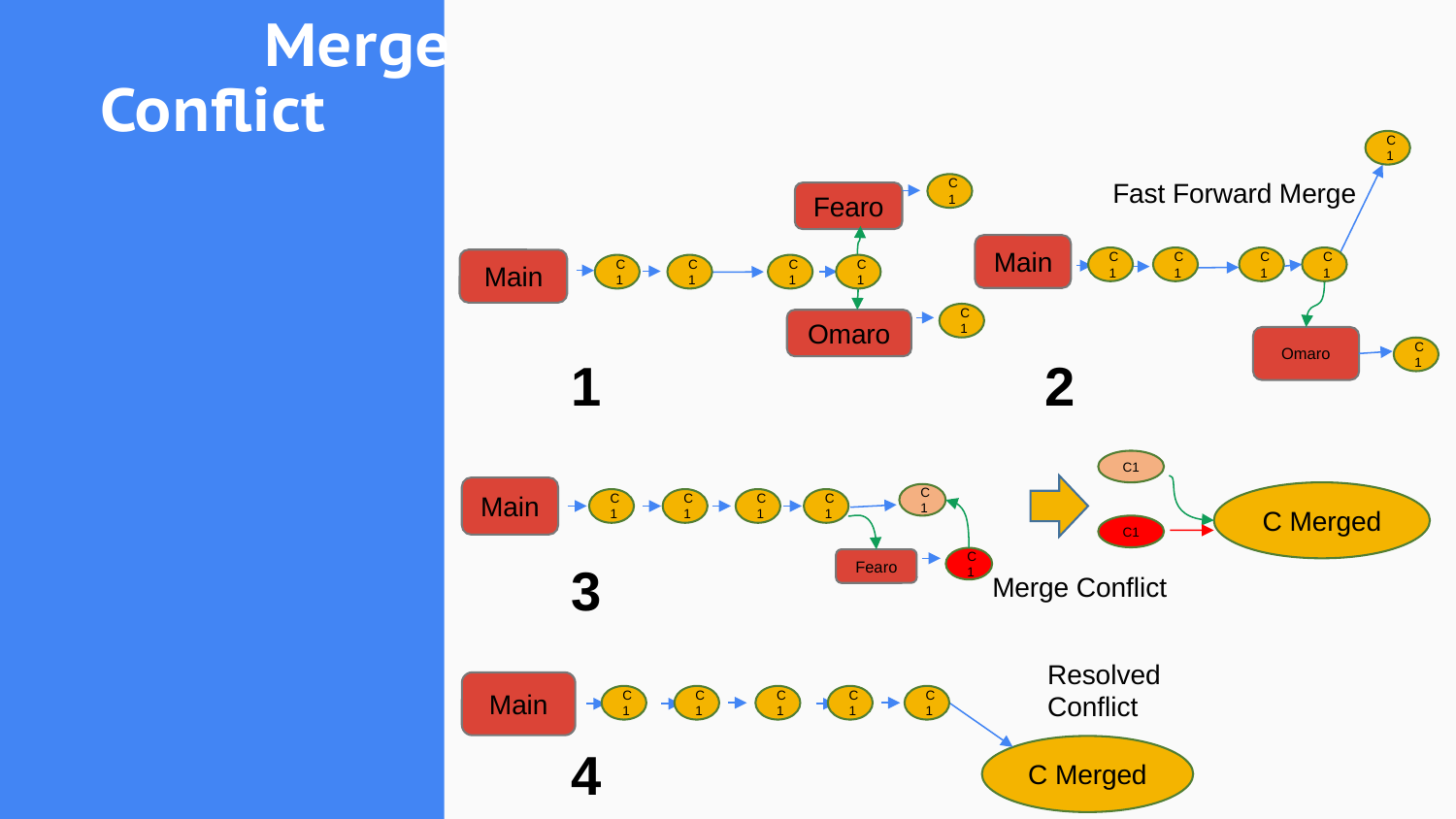

# Merge
                 Conflict
C1
Main
Omaro
Fast Forward Merge
C1
Fearo
C1
C1
C1
C1
Main
C1
C1
C1
C1
C1
Omaro
C1
2
1
C1

Main
C Merged
C1
C1
C1
C1
C1
C1
C1
3
Fearo
Merge Conflict
Resolved
Conflict
Main
C Merged
C1
C1
C1
C1
C1
4